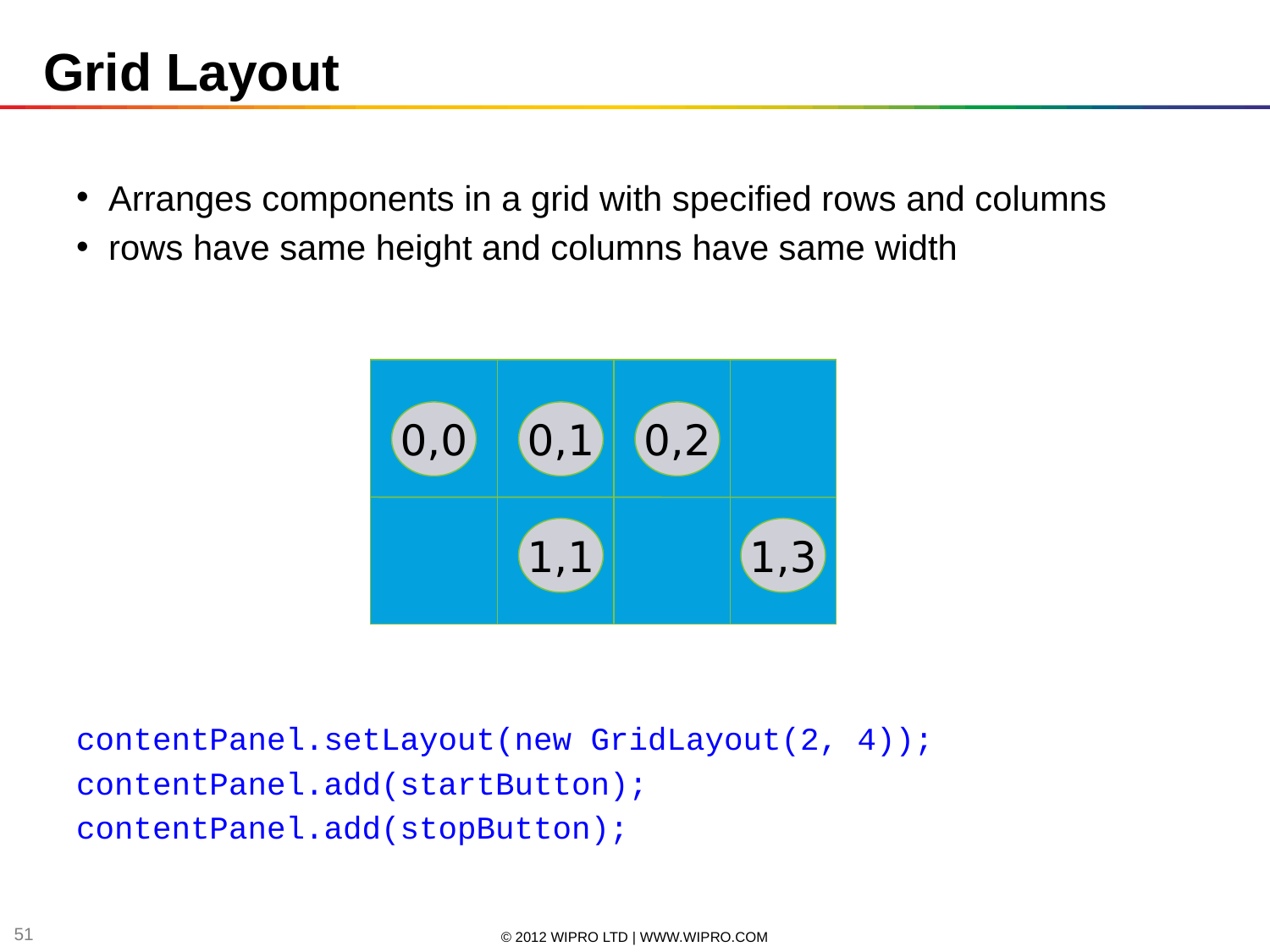

Grid Layout
Arranges components in a grid with specified rows and columns
rows have same height and columns have same width

contentPanel.setLayout(new GridLayout(2, 4));
contentPanel.add(startButton);
contentPanel.add(stopButton);

0,0
0,1
0,2

1,1
1,3